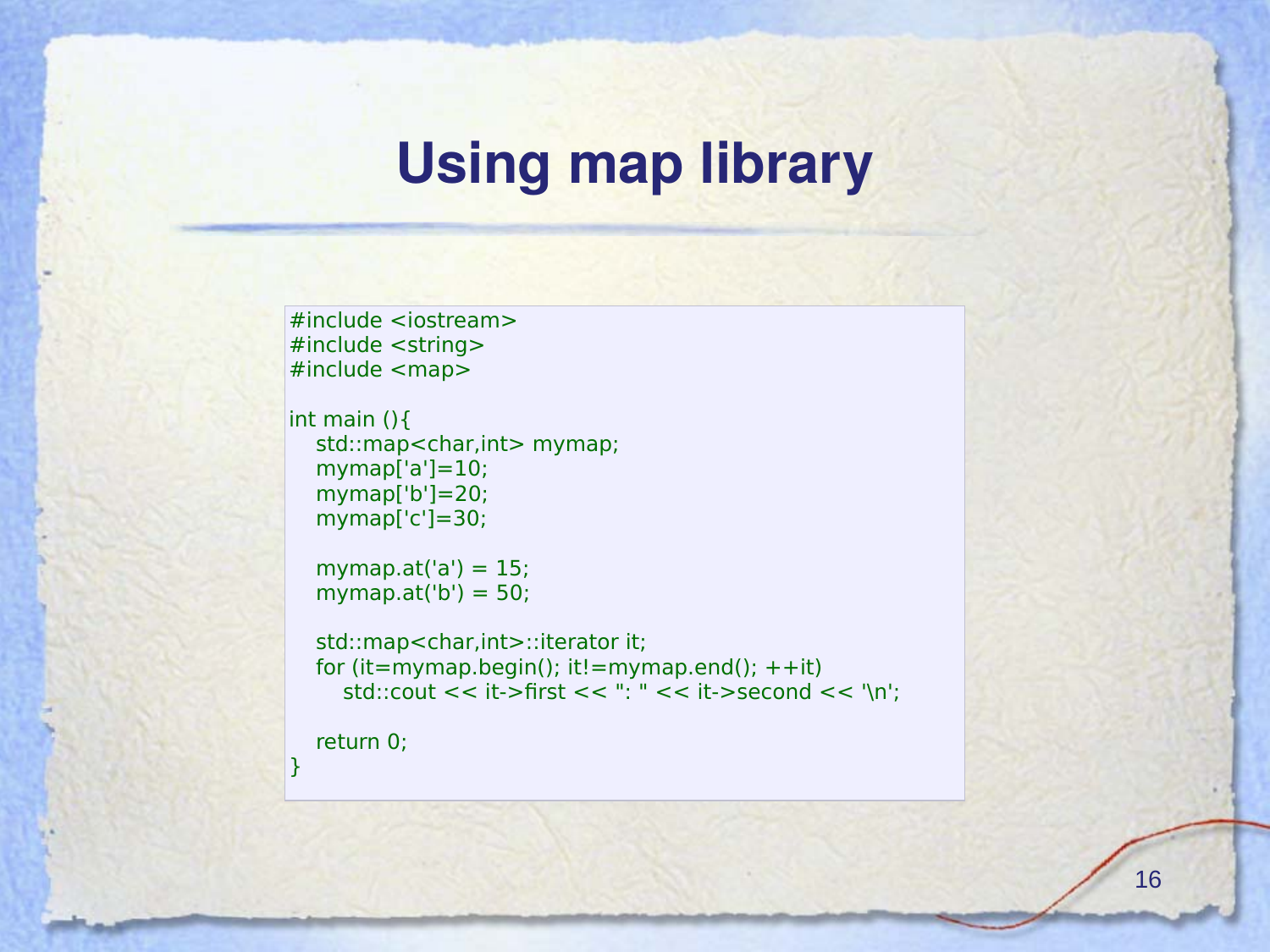

# Using map library
| #include <iostream> #include <string> #include <map> int main (){ std::map<char,int> mymap; mymap['a']=10; mymap['b']=20; mymap['c']=30; mymap.at('a') = 15; mymap.at('b') = 50; std::map<char,int>::iterator it; for (it=mymap.begin(); it!=mymap.end(); ++it) std::cout << it->first << ": " << it->second << '\n'; return 0; } |
| --- |
16